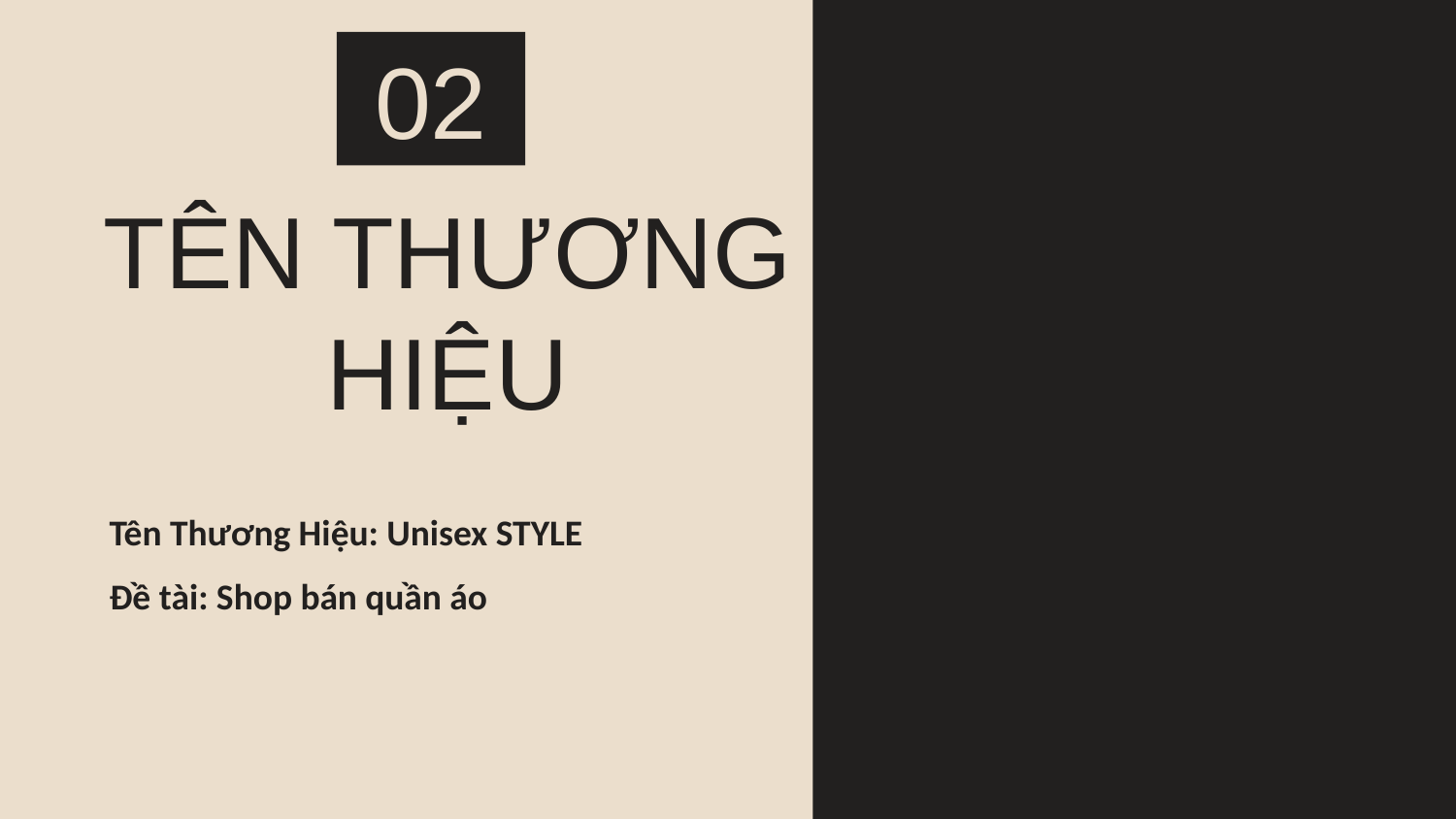

02
# TÊN THƯƠNG HIỆU
Tên Thương Hiệu: Unisex STYLE
Đề tài: Shop bán quần áo